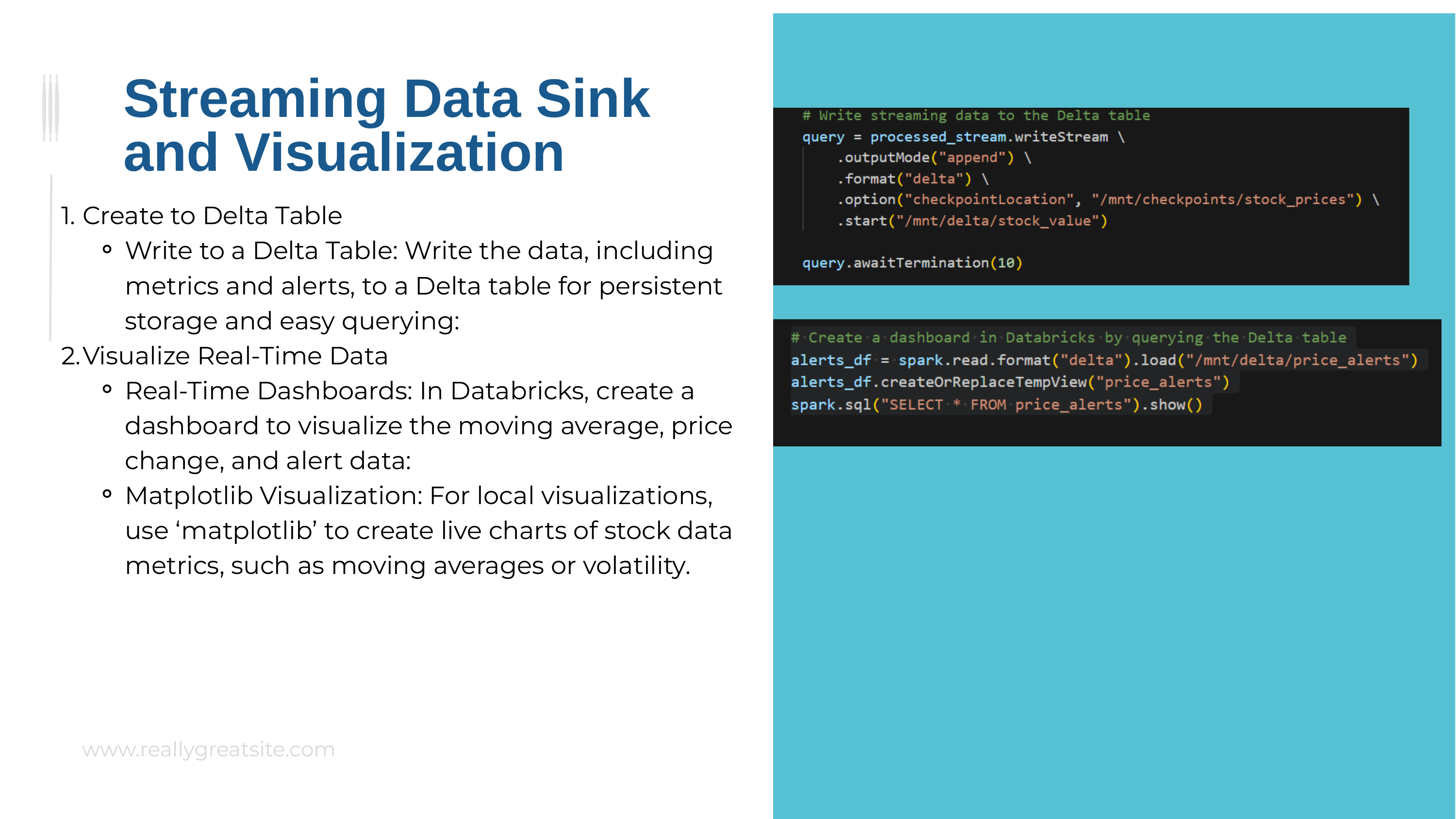

Streaming Data Sink and Visualization

Create to Delta Table
Write to a Delta Table: Write the data, including metrics and alerts, to a Delta table for persistent storage and easy querying:
Visualize Real-Time Data
Real-Time Dashboards: In Databricks, create a dashboard to visualize the moving average, price change, and alert data:
Matplotlib Visualization: For local visualizations, use ‘matplotlib’ to create live charts of stock data metrics, such as moving averages or volatility.

www.reallygreatsite.com